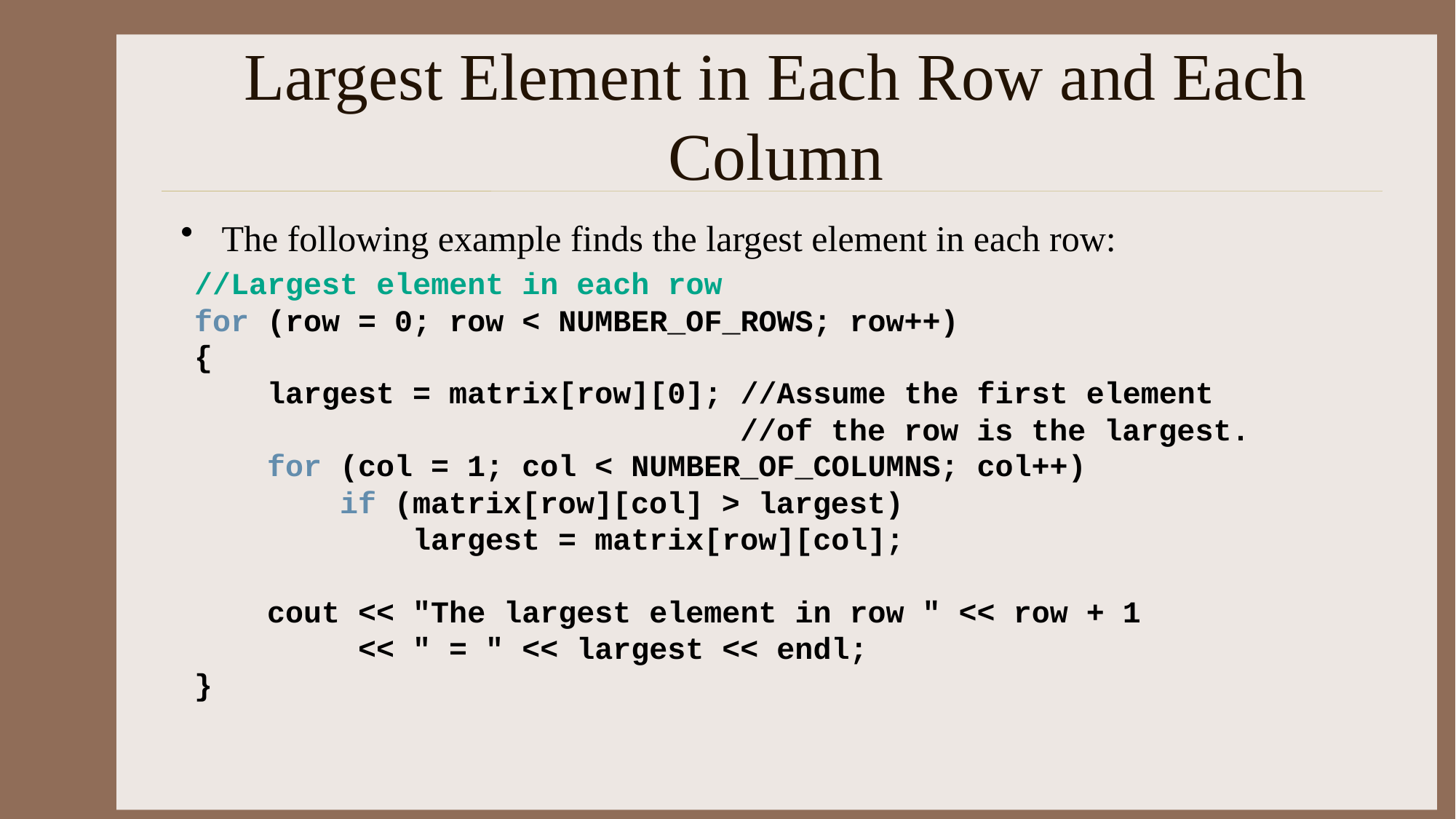

# Largest Element in Each Row and Each Column
The following example finds the largest element in each row:
//Largest element in each row
for (row = 0; row < NUMBER_OF_ROWS; row++)
{
    largest = matrix[row][0]; //Assume the first element
                              //of the row is the largest.
    for (col = 1; col < NUMBER_OF_COLUMNS; col++)
        if (matrix[row][col] > largest)
            largest = matrix[row][col];

    cout << "The largest element in row " << row + 1
         << " = " << largest << endl;
}